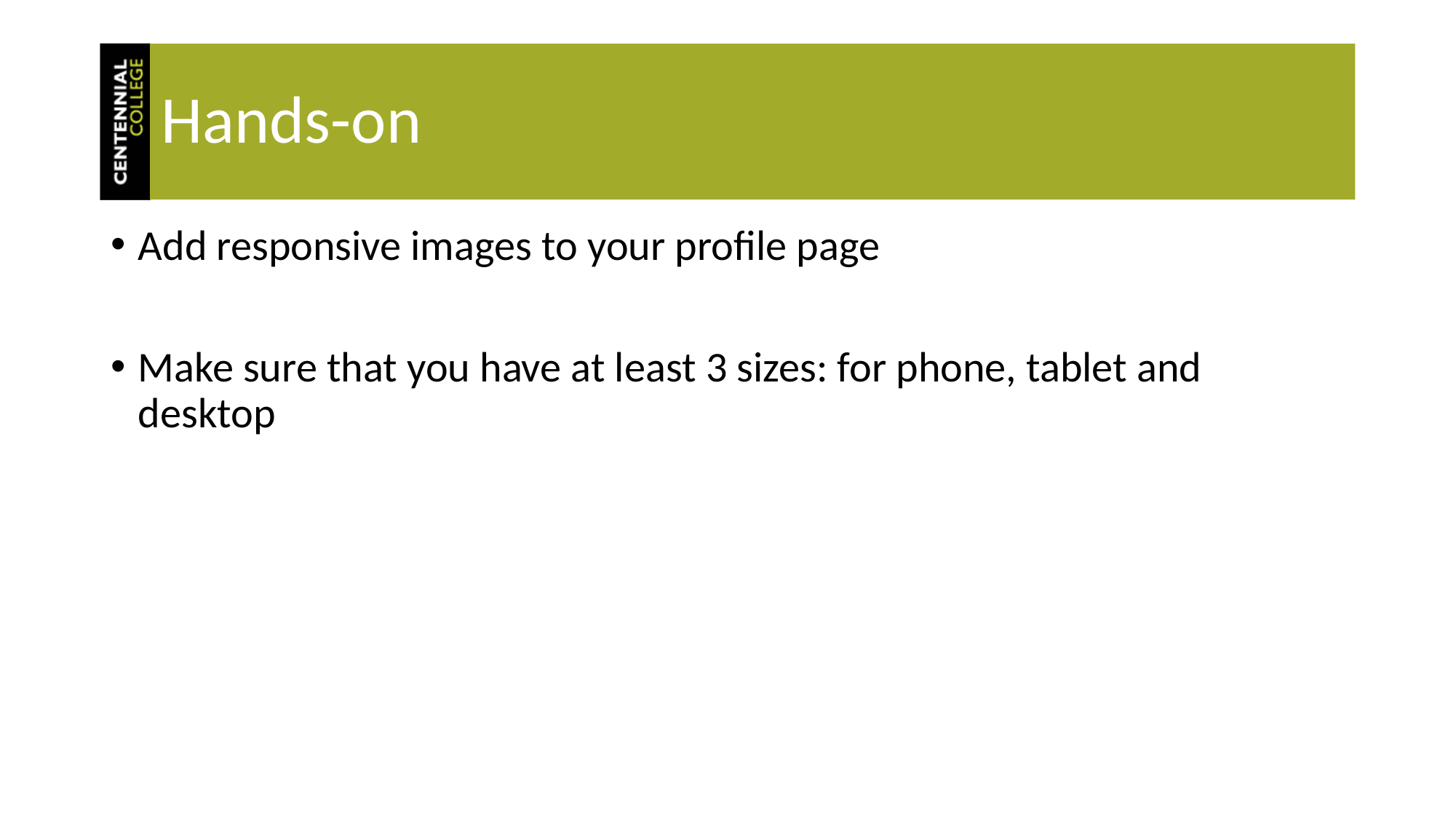

# Hands-on
Add responsive images to your profile page

Make sure that you have at least 3 sizes: for phone, tablet and desktop